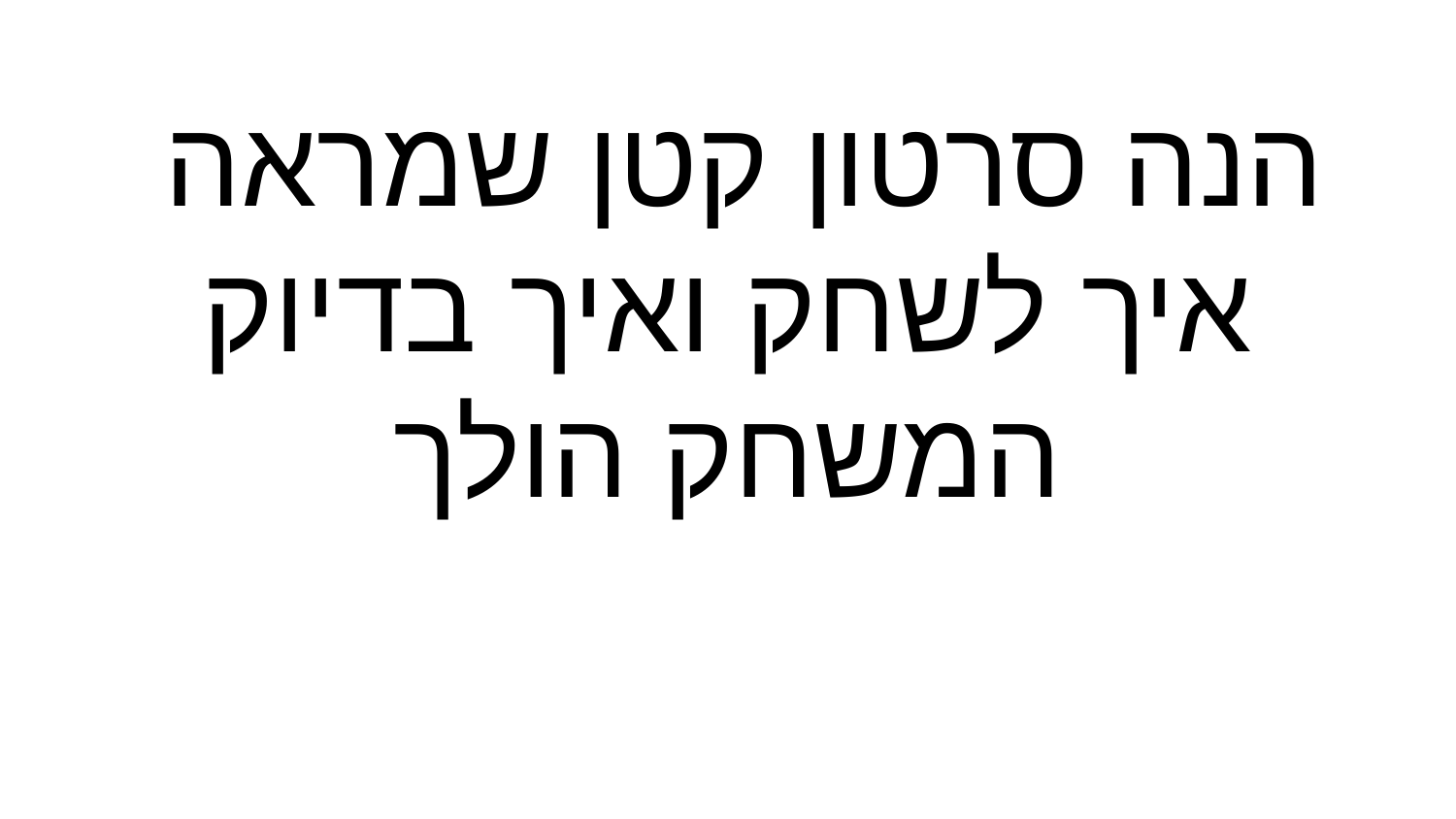

# הנה סרטון קטן שמראה
איך לשחק ואיך בדיוק המשחק הולך